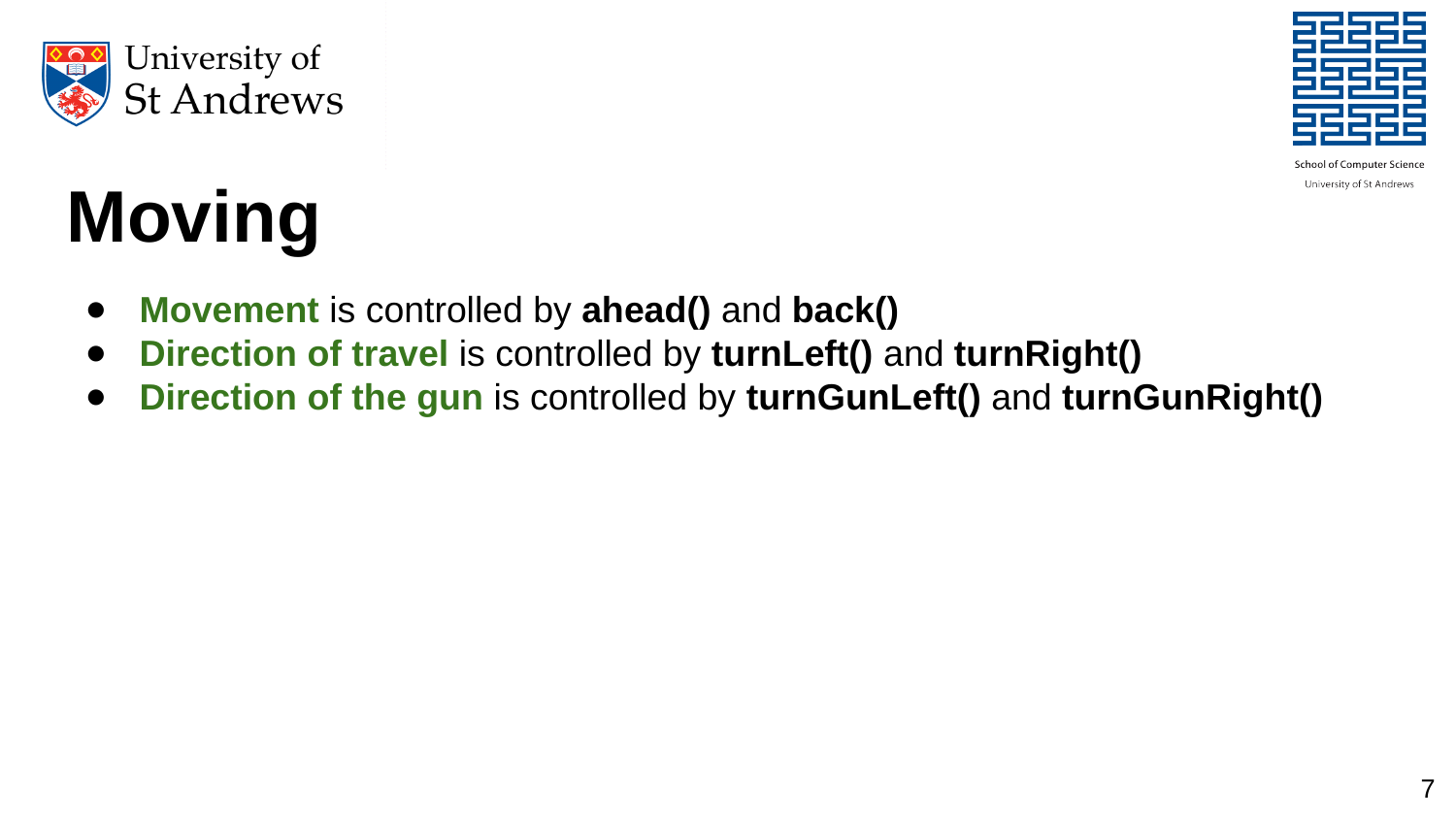

# Moving
Movement is controlled by ahead() and back()
Direction of travel is controlled by turnLeft() and turnRight()
Direction of the gun is controlled by turnGunLeft() and turnGunRight()
7